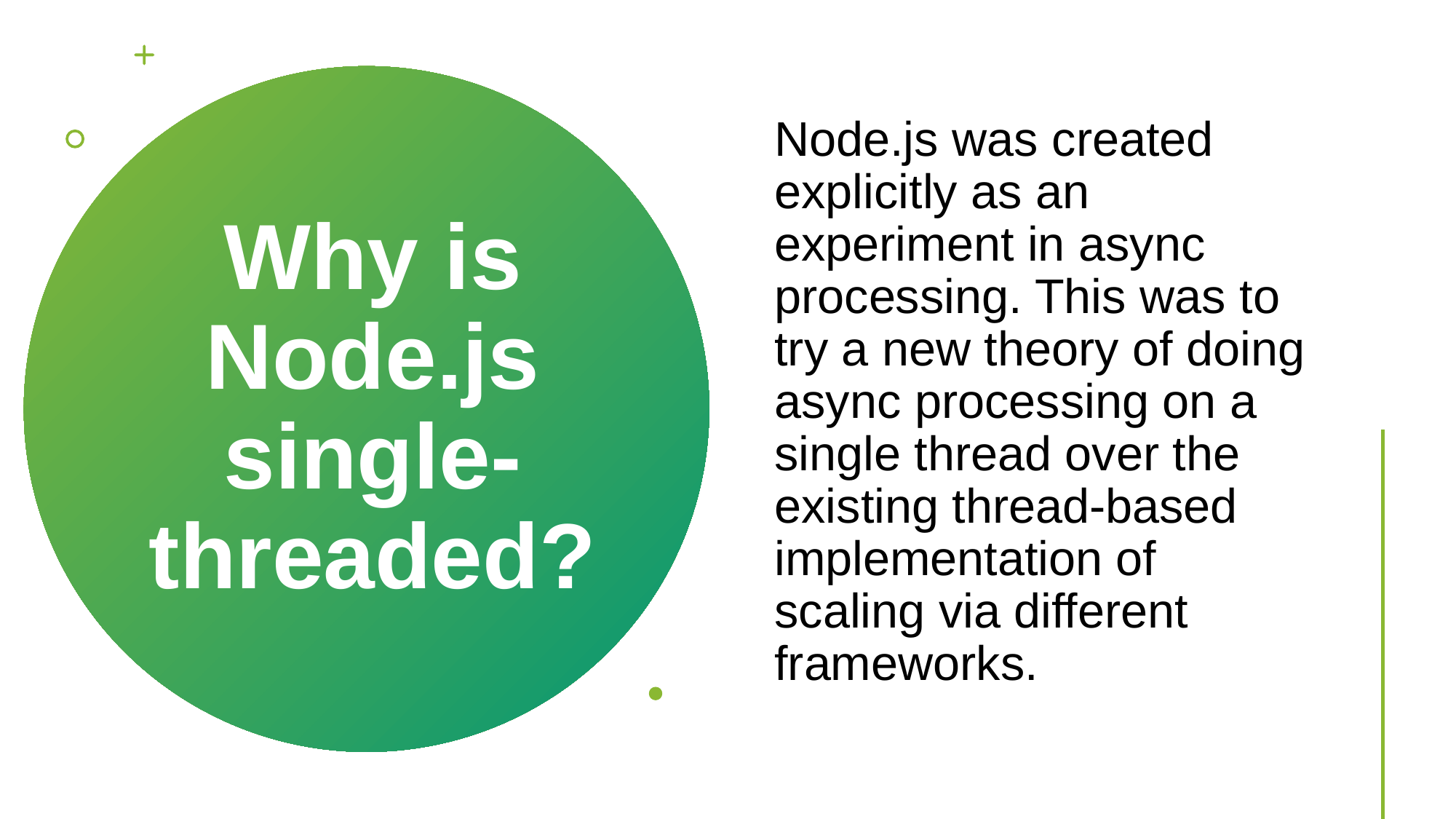

Node.js was created explicitly as an experiment in async processing. This was to try a new theory of doing async processing on a single thread over the existing thread-based implementation of scaling via different frameworks.

# Why is Node.js single-threaded?